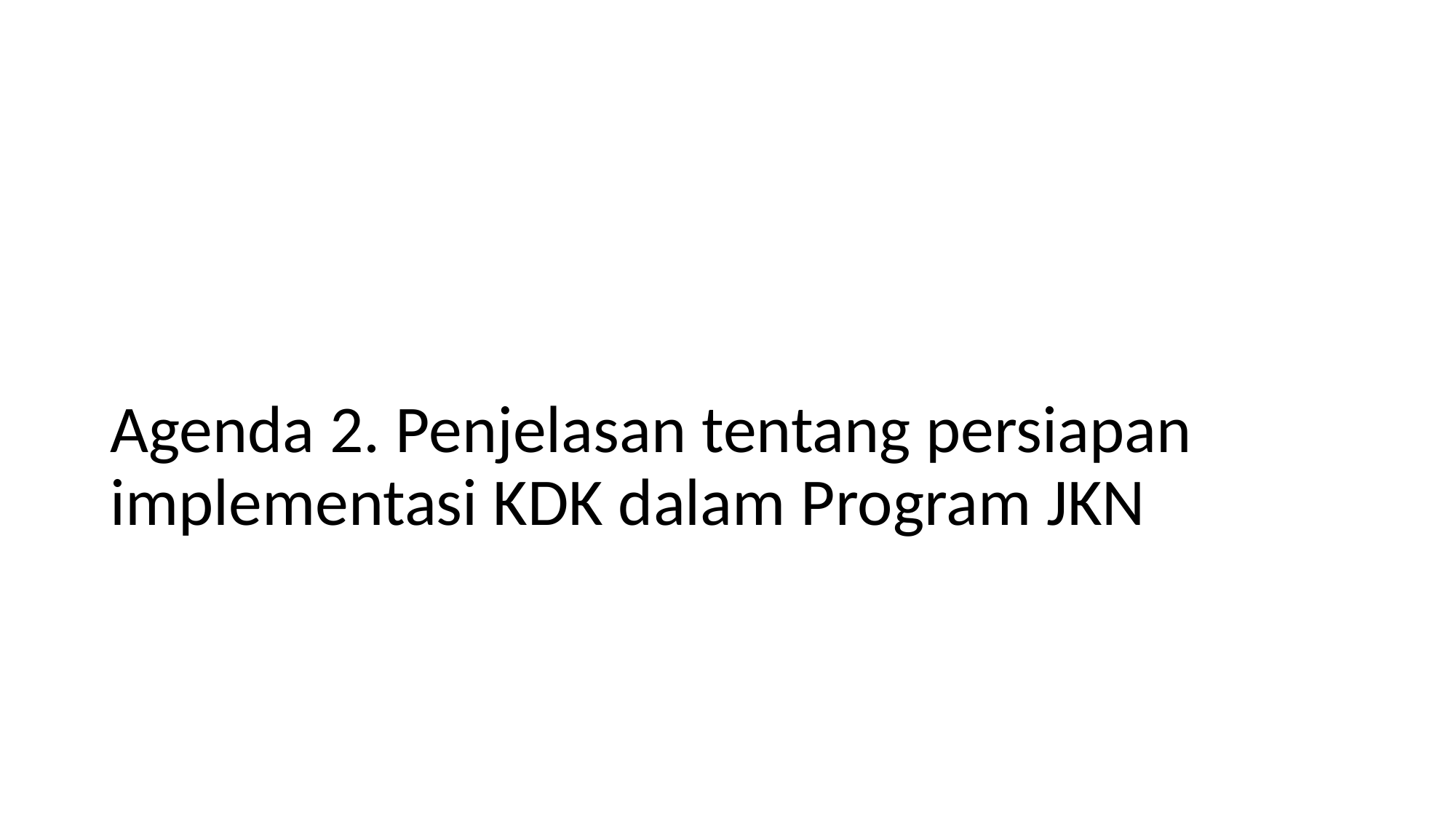

# Agenda 2. Penjelasan tentang persiapan implementasi KDK dalam Program JKN